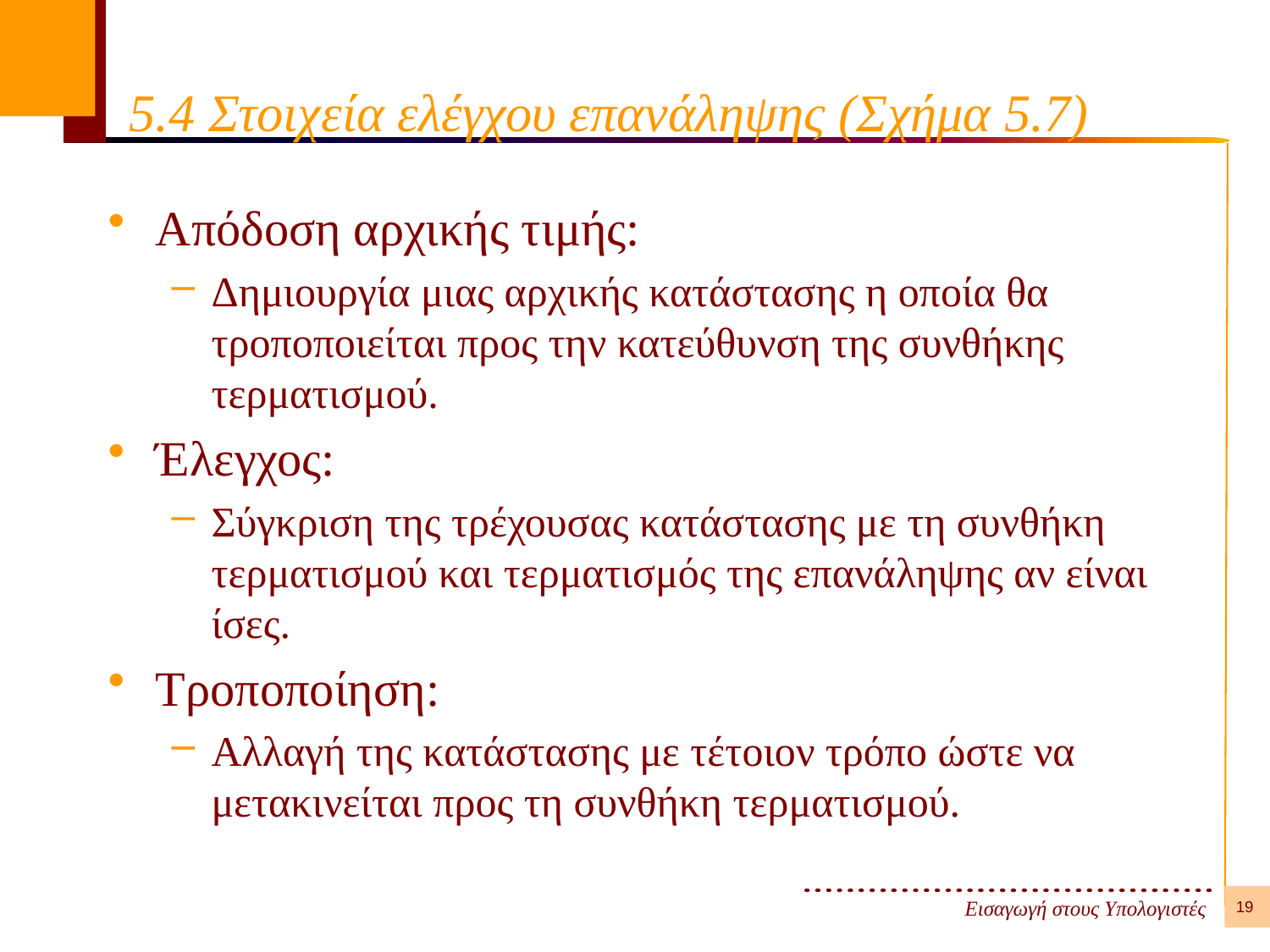

# 5.4 Στοιχεία ελέγχου επανάληψης (Σχήμα 5.7)
Απόδοση αρχικής τιμής:
Δημιουργία μιας αρχικής κατάστασης η οποία θα τροποποιείται προς την κατεύθυνση της συνθήκης τερματισμού.
Έλεγχος:
Σύγκριση της τρέχουσας κατάστασης με τη συνθήκη τερματισμού και τερματισμός της επανάληψης αν είναι ίσες.
Τροποποίηση:
Αλλαγή της κατάστασης με τέτοιον τρόπο ώστε να μετακινείται προς τη συνθήκη τερματισμού.